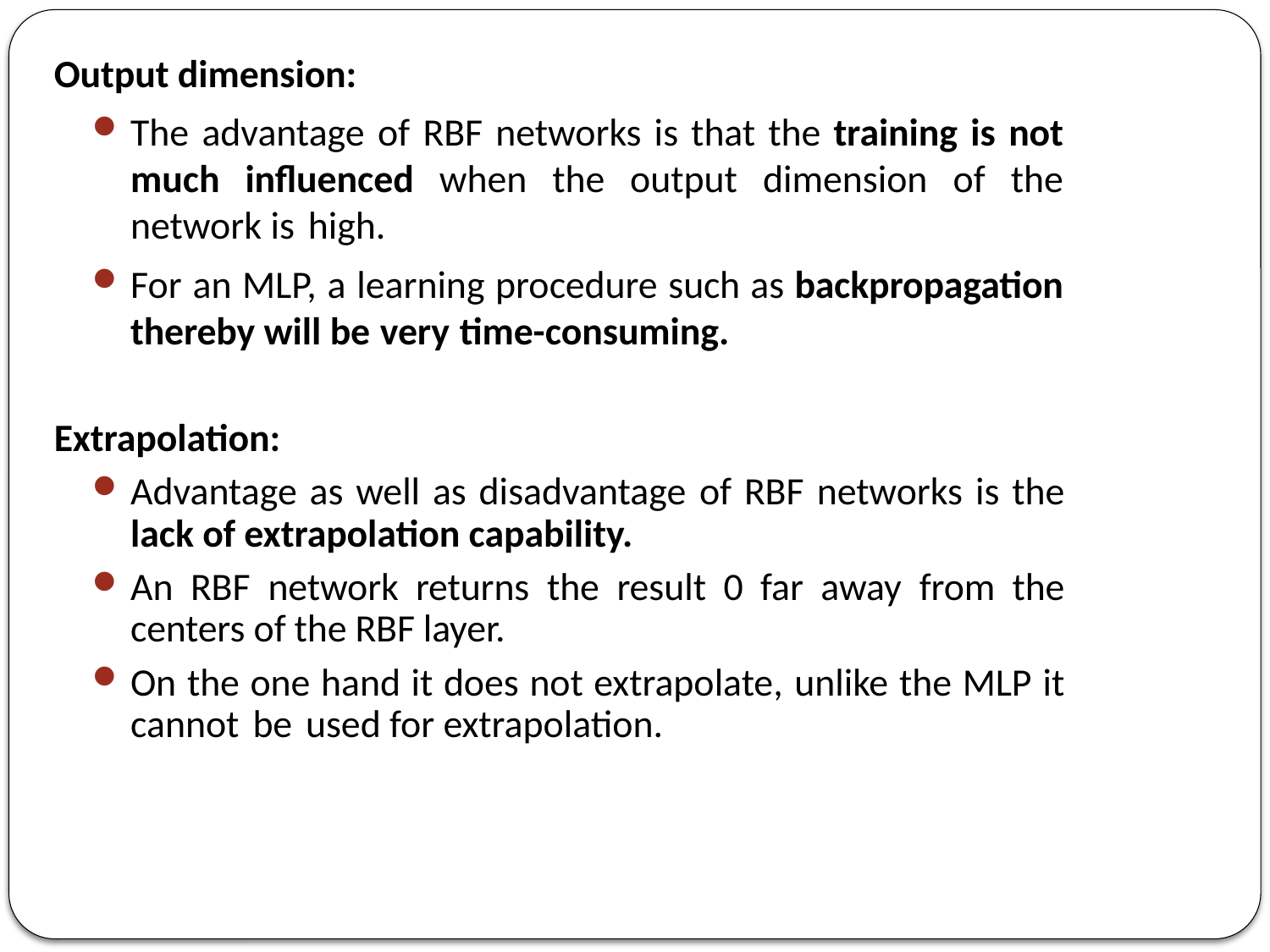

Output dimension:
The advantage of RBF networks is that the training is not much influenced when the output dimension of the network is high.
For an MLP, a learning procedure such as backpropagation thereby will be very time-consuming.

Extrapolation:
Advantage as well as disadvantage of RBF networks is the lack of extrapolation capability.
An RBF network returns the result 0 far away from the centers of the RBF layer.
On the one hand it does not extrapolate, unlike the MLP it cannot be used for extrapolation.